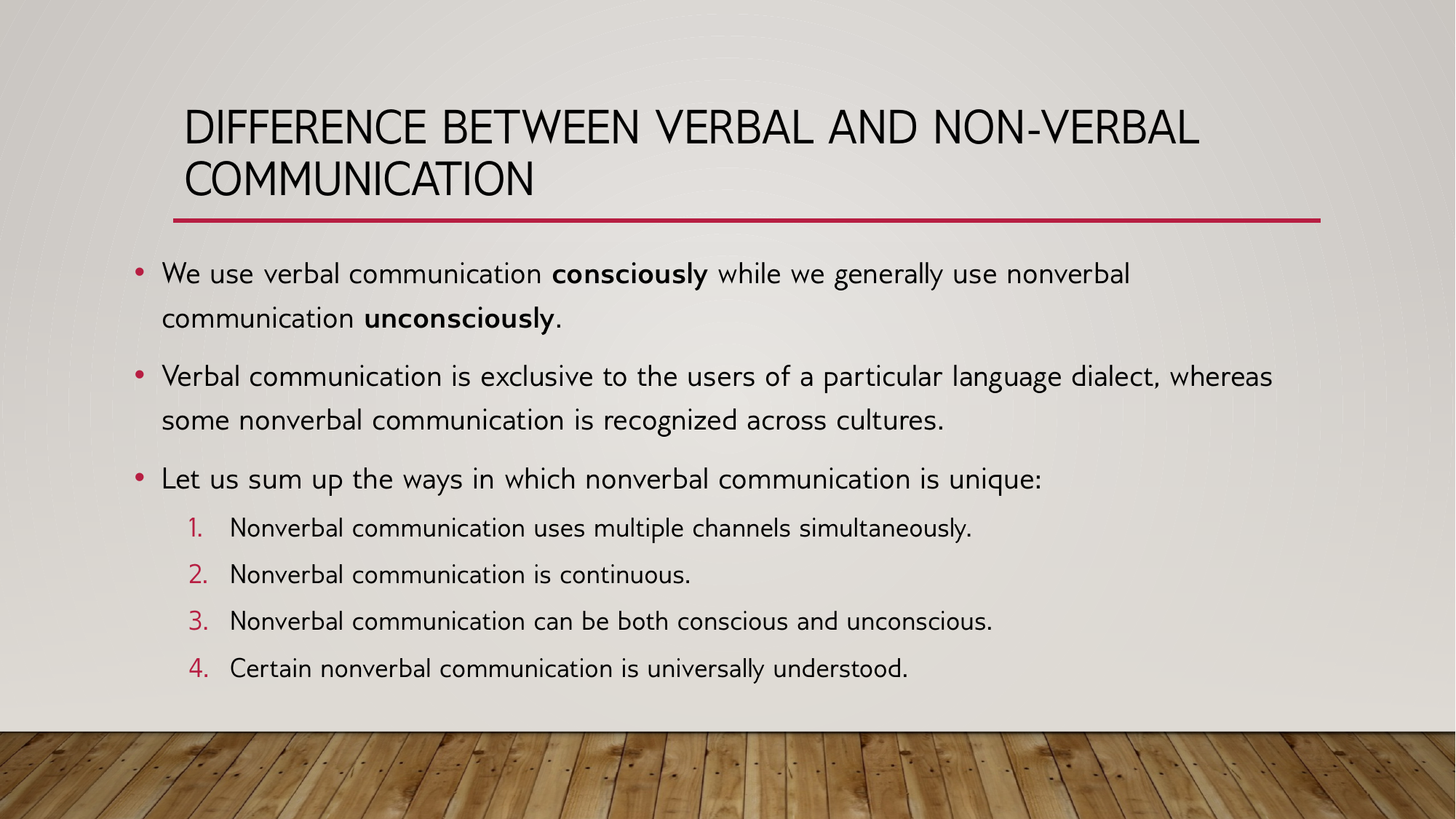

# Difference between verbal and non-verbal communication
We use verbal communication consciously while we generally use nonverbal communication unconsciously.
Verbal communication is exclusive to the users of a particular language dialect, whereas some nonverbal communication is recognized across cultures.
Let us sum up the ways in which nonverbal communication is unique:
Nonverbal communication uses multiple channels simultaneously.
Nonverbal communication is continuous.
Nonverbal communication can be both conscious and unconscious.
Certain nonverbal communication is universally understood.